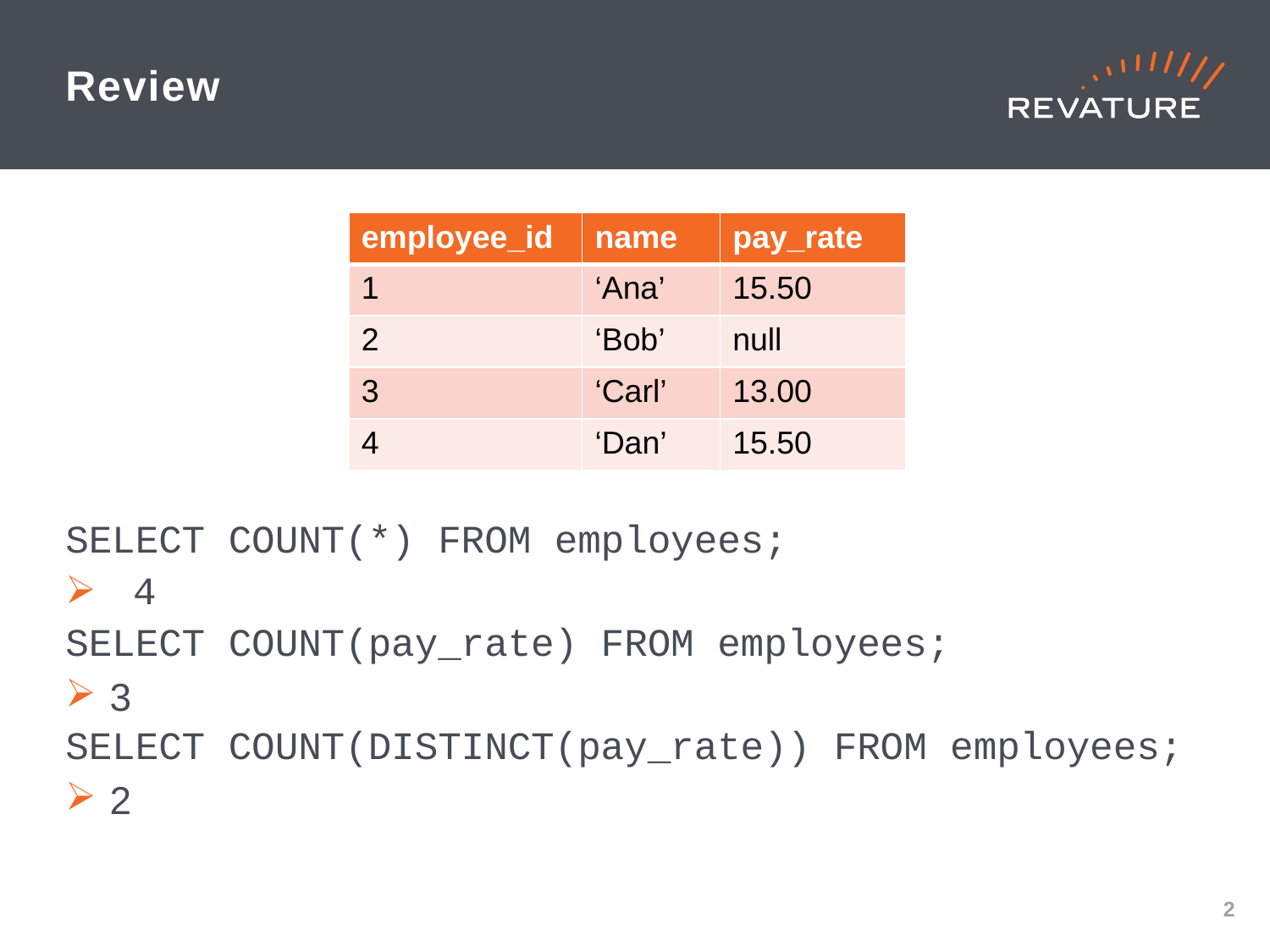

# Review
| employee\_id | name | pay\_rate |
| --- | --- | --- |
| 1 | ‘Ana’ | 15.50 |
| 2 | ‘Bob’ | null |
| 3 | ‘Carl’ | 13.00 |
| 4 | ‘Dan’ | 15.50 |
SELECT COUNT(*) FROM employees;
 4
SELECT COUNT(pay_rate) FROM employees;
3
SELECT COUNT(DISTINCT(pay_rate)) FROM employees;
2

2